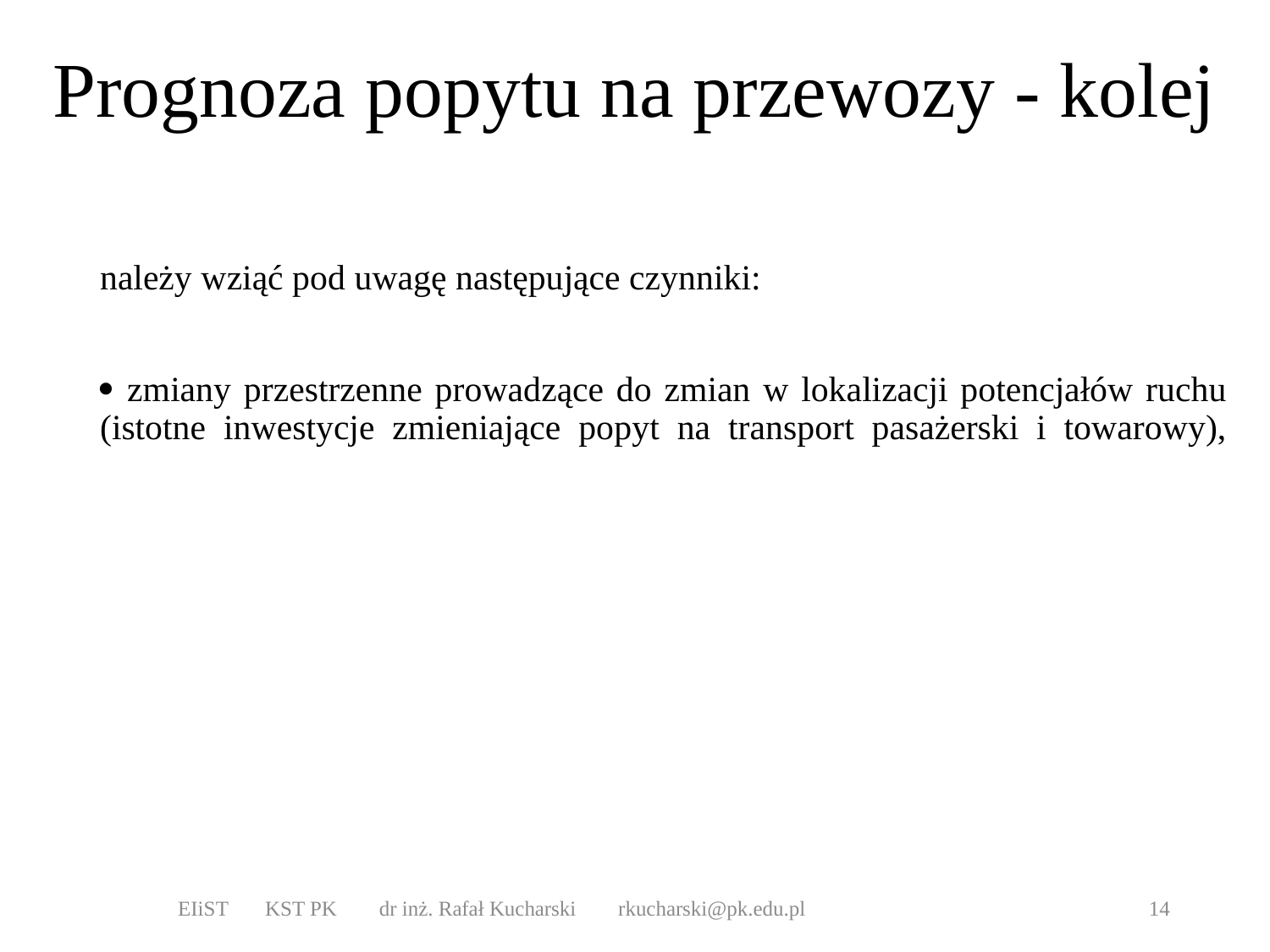

# Prognoza popytu na przewozy - kolej
należy wziąć pod uwagę następujące czynniki:

• zmiany przestrzenne prowadzące do zmian w lokalizacji potencjałów ruchu (istotne inwestycje zmieniające popyt na transport pasażerski i towarowy),
EIiST       KST PK        dr inż. Rafał Kucharski        rkucharski@pk.edu.pl
14